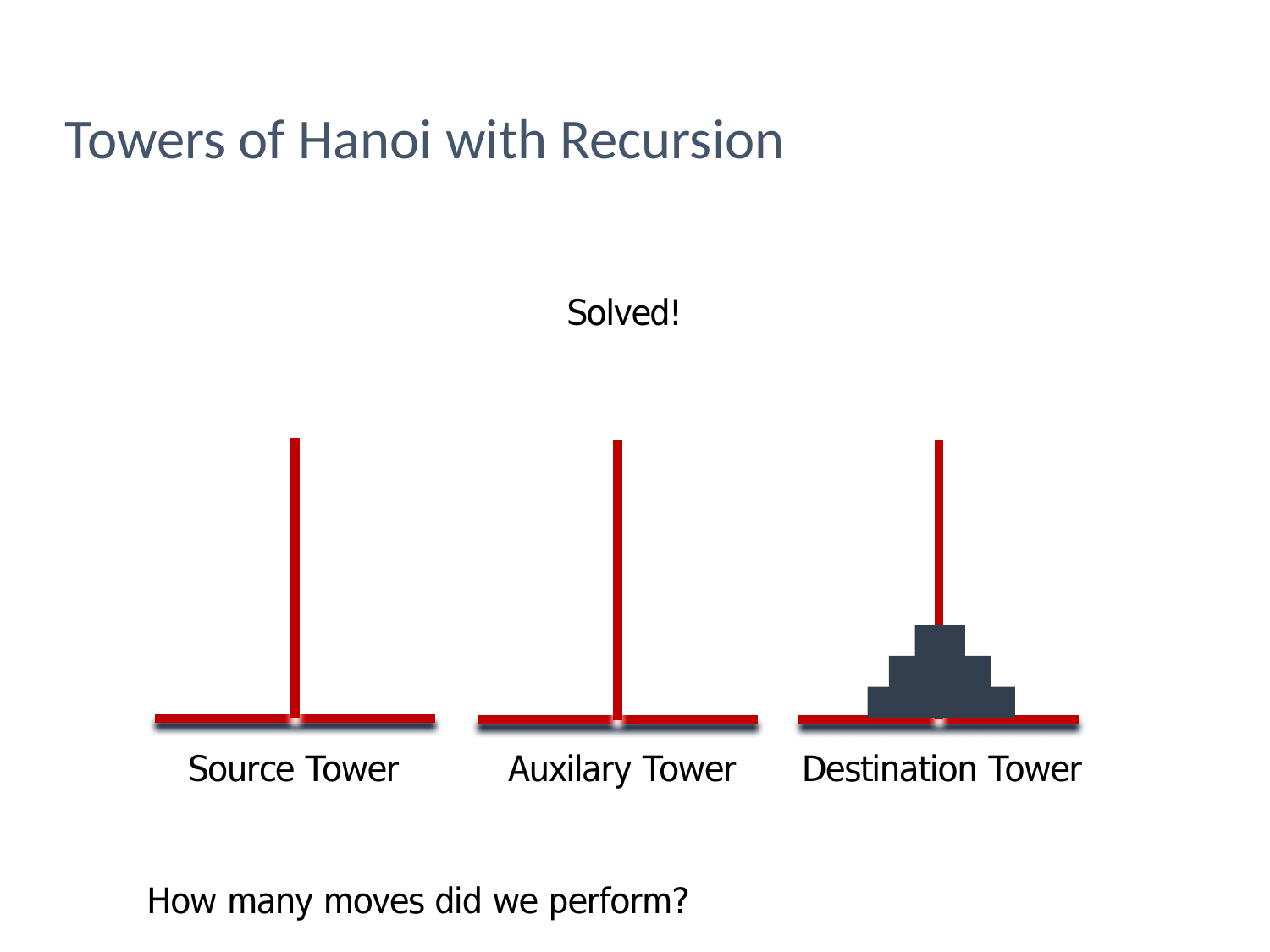

Towers of Hanoi with Recursion
Solved!

 Source Tower 	       Auxilary Tower      Destination Tower
How many moves did we perform?